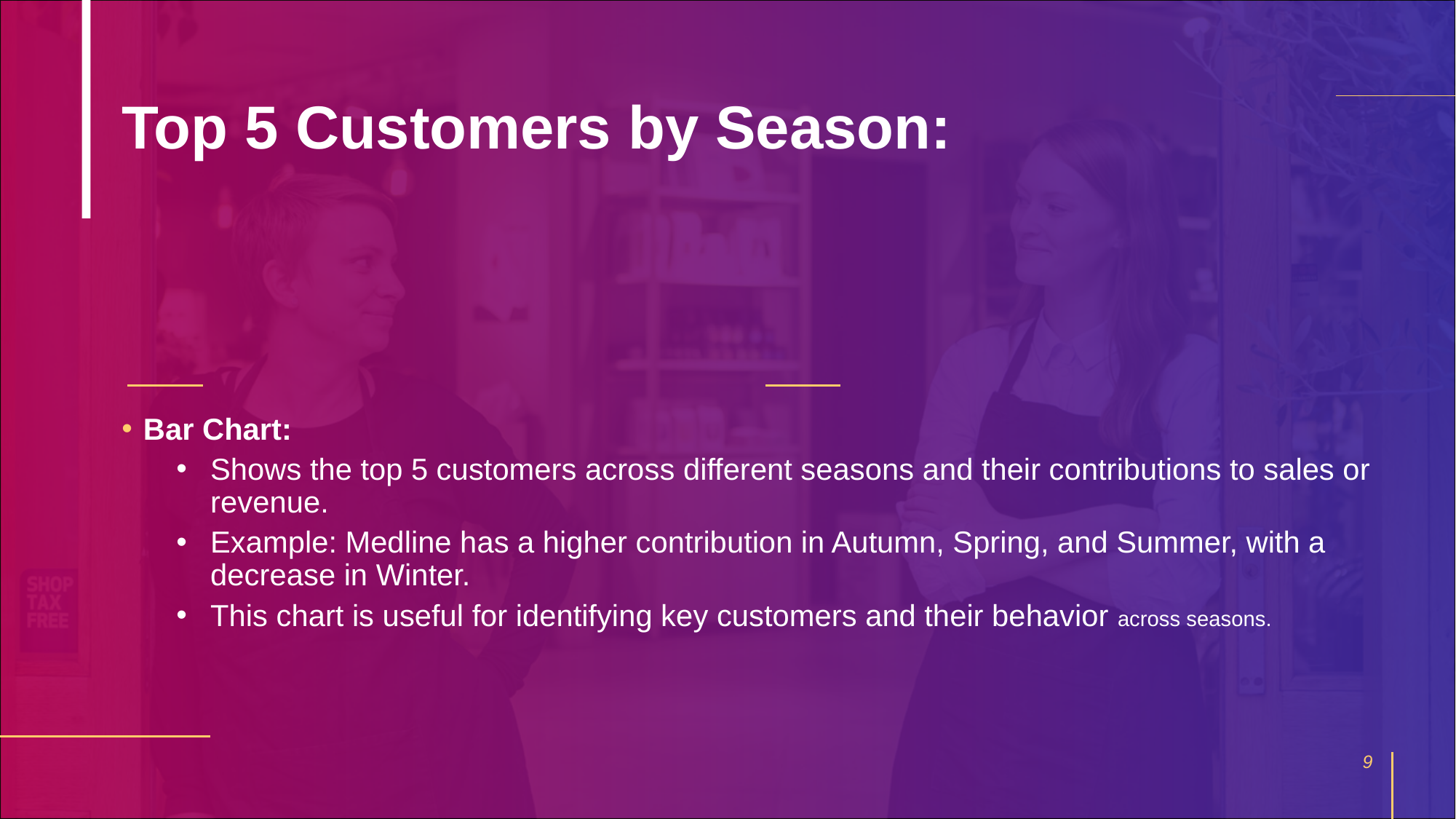

# Top 5 Customers by Season:
Bar Chart:
Shows the top 5 customers across different seasons and their contributions to sales or revenue.
Example: Medline has a higher contribution in Autumn, Spring, and Summer, with a decrease in Winter.
This chart is useful for identifying key customers and their behavior across seasons.
9